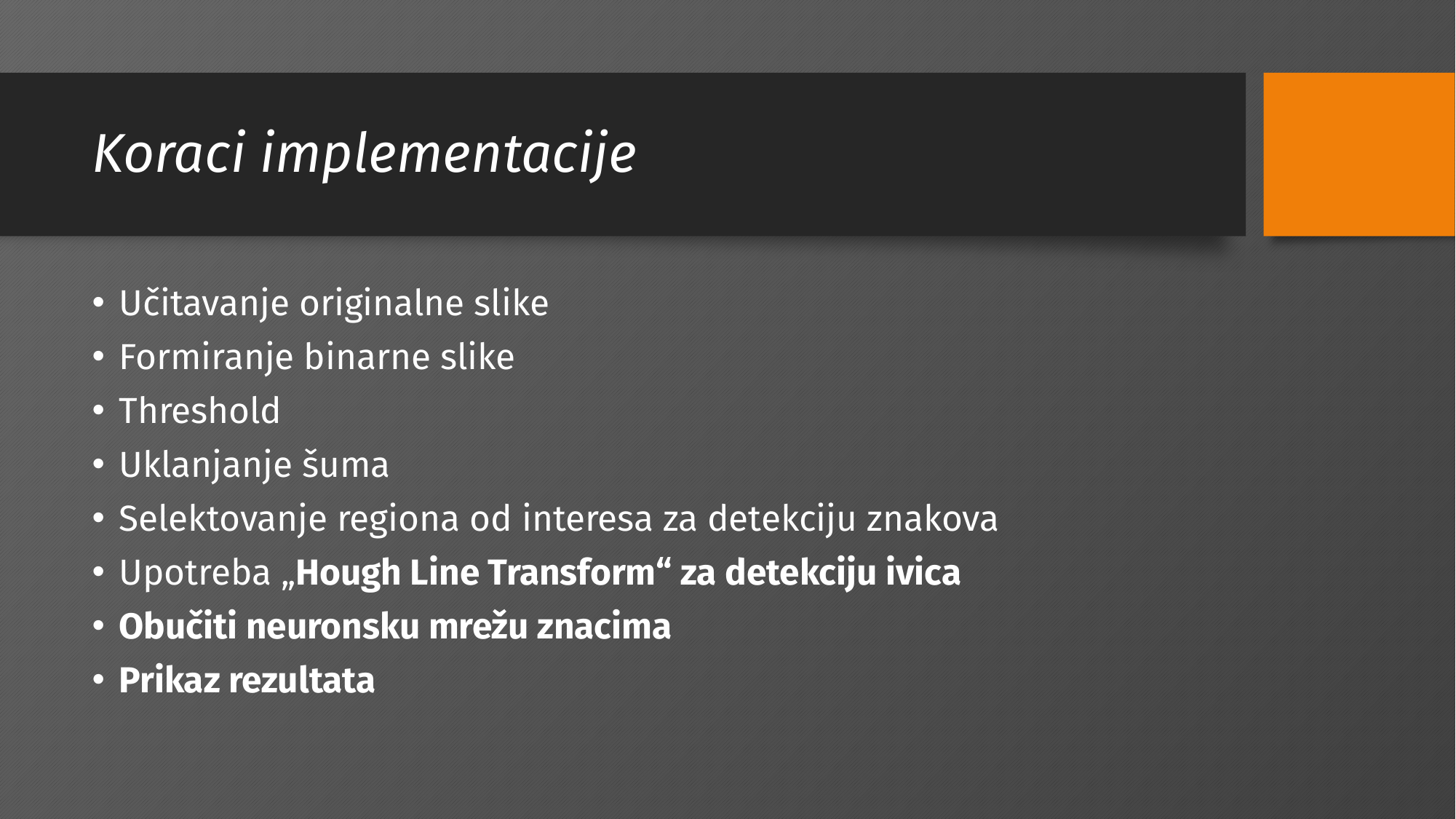

# Koraci implementacije
Učitavanje originalne slike
Formiranje binarne slike
Threshold
Uklanjanje šuma
Selektovanje regiona od interesa za detekciju znakova
Upotreba „Hough Line Transform“ za detekciju ivica
Obučiti neuronsku mrežu znacima
Prikaz rezultata